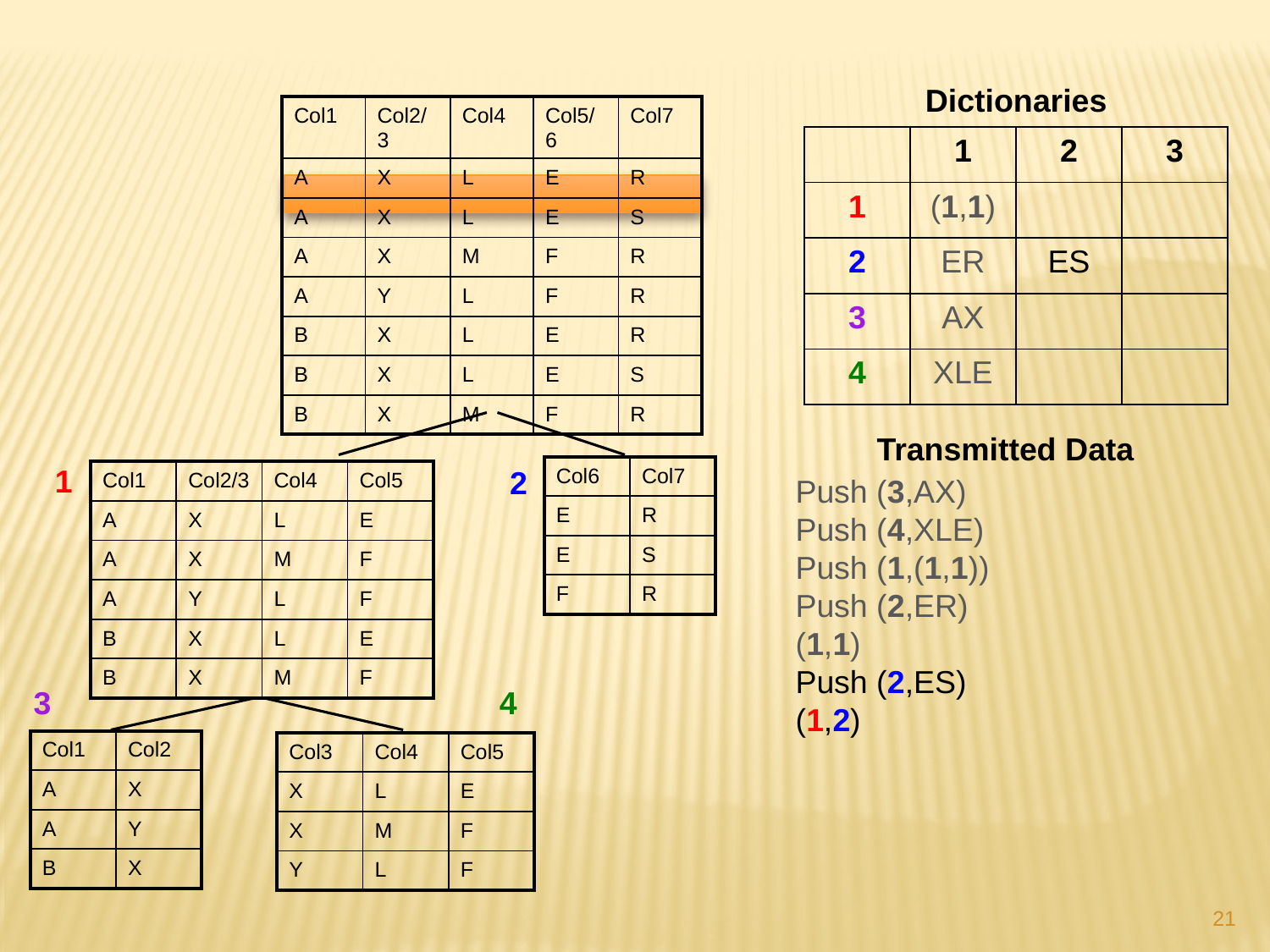

Dictionaries
| Col1 | Col2/3 | Col4 | Col5/6 | Col7 |
| --- | --- | --- | --- | --- |
| A | X | L | E | R |
| A | X | L | E | S |
| A | X | M | F | R |
| A | Y | L | F | R |
| B | X | L | E | R |
| B | X | L | E | S |
| B | X | M | F | R |
|  | 1 | 2 | 3 |
| --- | --- | --- | --- |
| 1 | (1,1) |  |  |
| 2 | ER | ES |  |
| 3 | AX |  |  |
| 4 | XLE |  |  |

Transmitted Data
1
2
| Col6 | Col7 |
| --- | --- |
| E | R |
| E | S |
| F | R |
| Col1 | Col2/3 | Col4 | Col5 |
| --- | --- | --- | --- |
| A | X | L | E |
| A | X | M | F |
| A | Y | L | F |
| B | X | L | E |
| B | X | M | F |
Push (3,AX)
Push (4,XLE)
Push (1,(1,1))
Push (2,ER)
(1,1)
Push (2,ES)
(1,2)
3
4

| Col1 | Col2 |
| --- | --- |
| A | X |
| A | Y |
| B | X |
| Col3 | Col4 | Col5 |
| --- | --- | --- |
| X | L | E |
| X | M | F |
| Y | L | F |
21